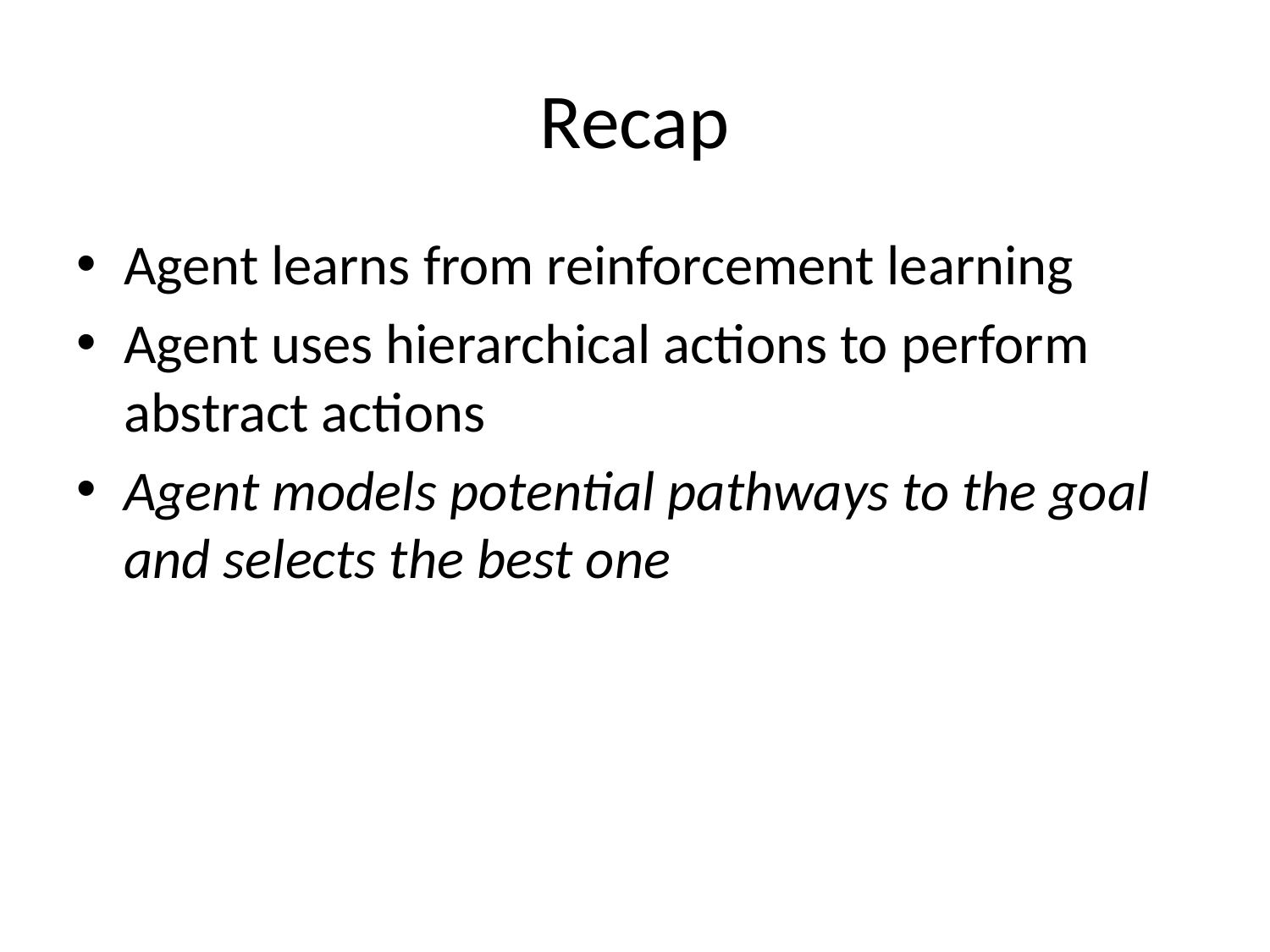

# Recap
Agent learns from reinforcement learning
Agent uses hierarchical actions to perform abstract actions
Agent models potential pathways to the goal and selects the best one